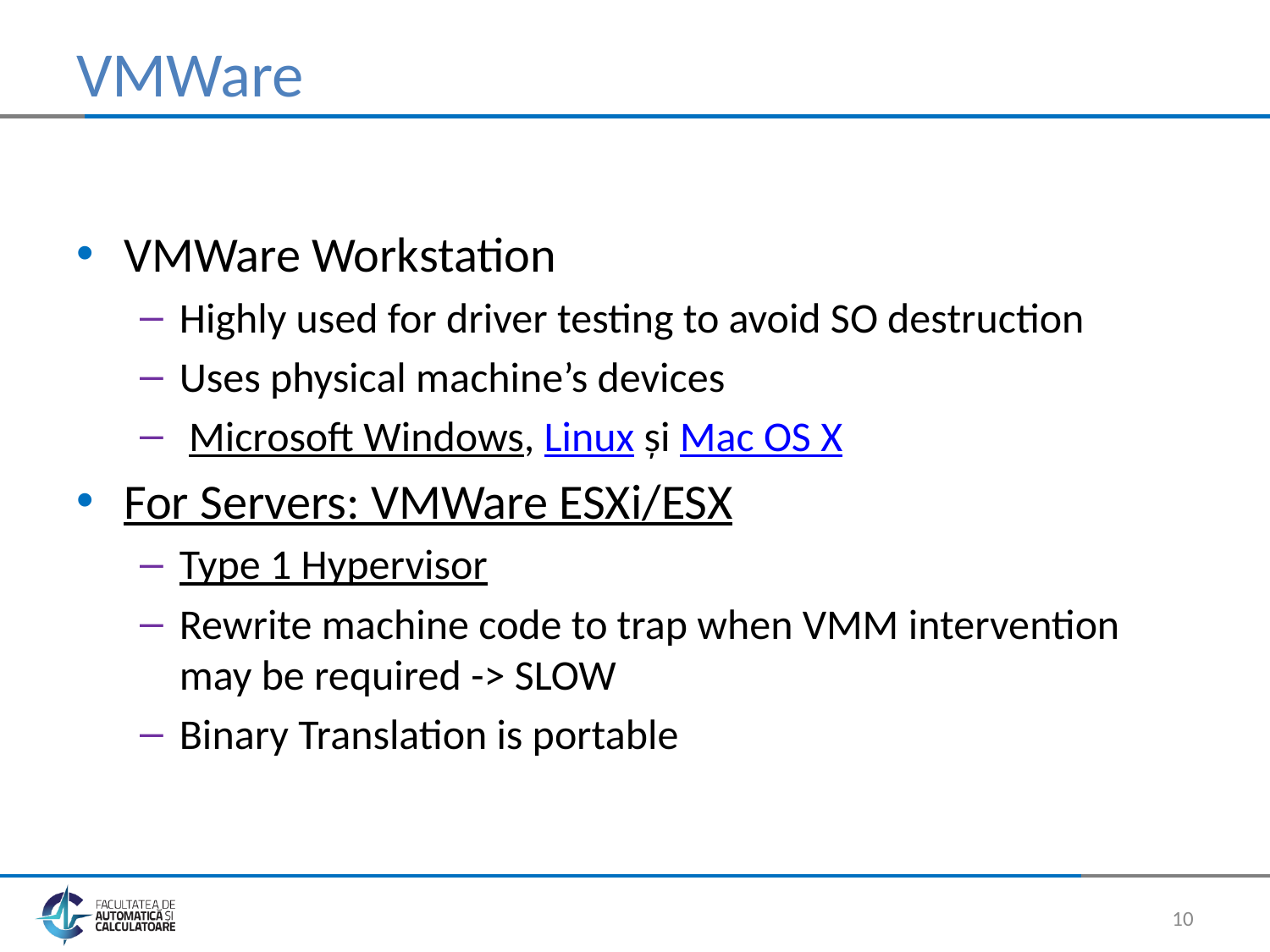

# VMWare
VMWare Workstation
Highly used for driver testing to avoid SO destruction
Uses physical machine’s devices
 Microsoft Windows, Linux și Mac OS X
For Servers: VMWare ESXi/ESX
Type 1 Hypervisor
Rewrite machine code to trap when VMM intervention may be required -> SLOW
Binary Translation is portable